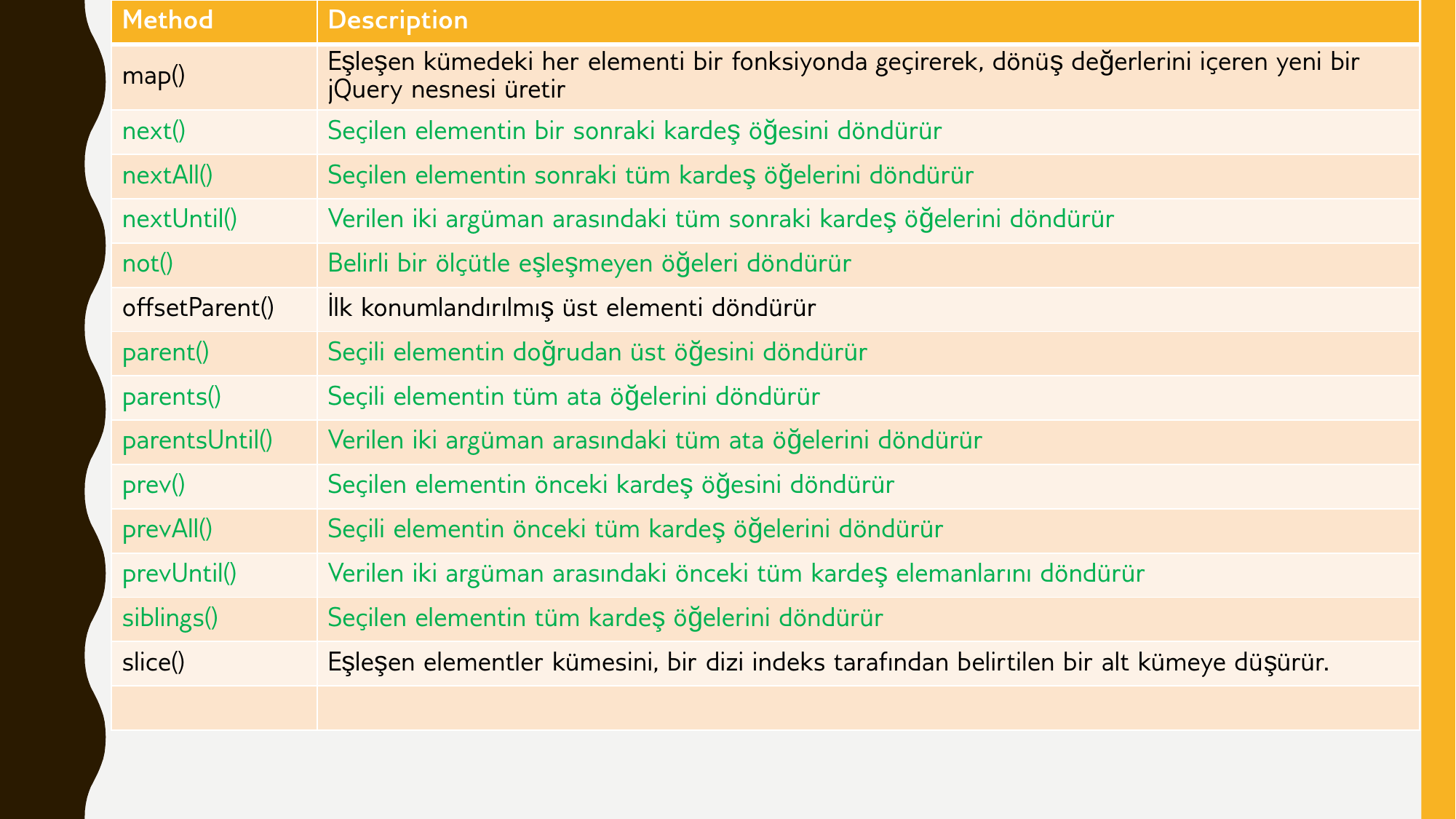

| Method | Description |
| --- | --- |
| map() | Eşleşen kümedeki her elementi bir fonksiyonda geçirerek, dönüş değerlerini içeren yeni bir jQuery nesnesi üretir |
| next() | Seçilen elementin bir sonraki kardeş öğesini döndürür |
| nextAll() | Seçilen elementin sonraki tüm kardeş öğelerini döndürür |
| nextUntil() | Verilen iki argüman arasındaki tüm sonraki kardeş öğelerini döndürür |
| not() | Belirli bir ölçütle eşleşmeyen öğeleri döndürür |
| offsetParent() | İlk konumlandırılmış üst elementi döndürür |
| parent() | Seçili elementin doğrudan üst öğesini döndürür |
| parents() | Seçili elementin tüm ata öğelerini döndürür |
| parentsUntil() | Verilen iki argüman arasındaki tüm ata öğelerini döndürür |
| prev() | Seçilen elementin önceki kardeş öğesini döndürür |
| prevAll() | Seçili elementin önceki tüm kardeş öğelerini döndürür |
| prevUntil() | Verilen iki argüman arasındaki önceki tüm kardeş elemanlarını döndürür |
| siblings() | Seçilen elementin tüm kardeş öğelerini döndürür |
| slice() | Eşleşen elementler kümesini, bir dizi indeks tarafından belirtilen bir alt kümeye düşürür. |
|  |  |